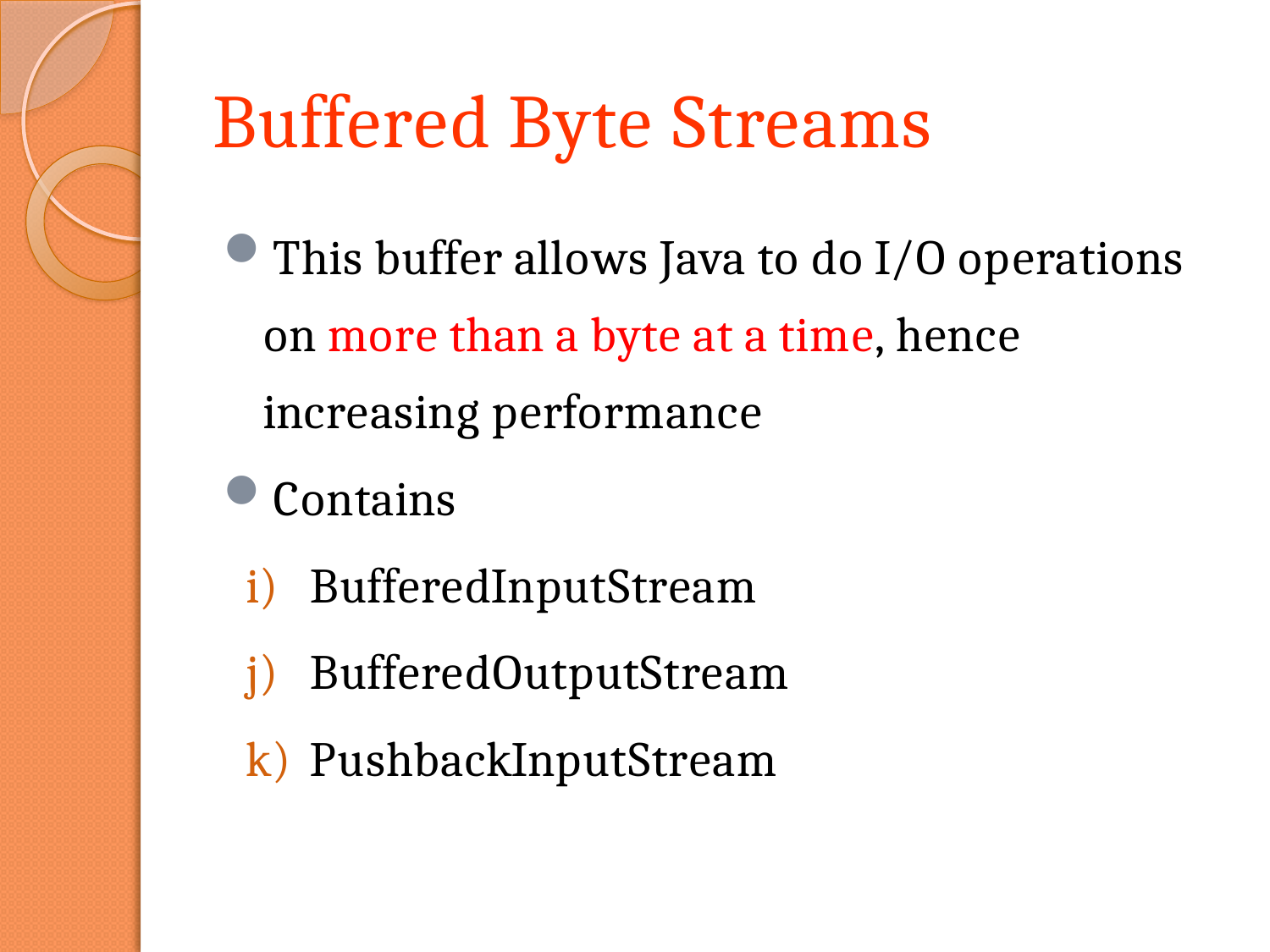

# Buffered Byte Streams
This buffer allows Java to do I/O operations on more than a byte at a time, hence increasing performance
Contains
BufferedInputStream
BufferedOutputStream
PushbackInputStream